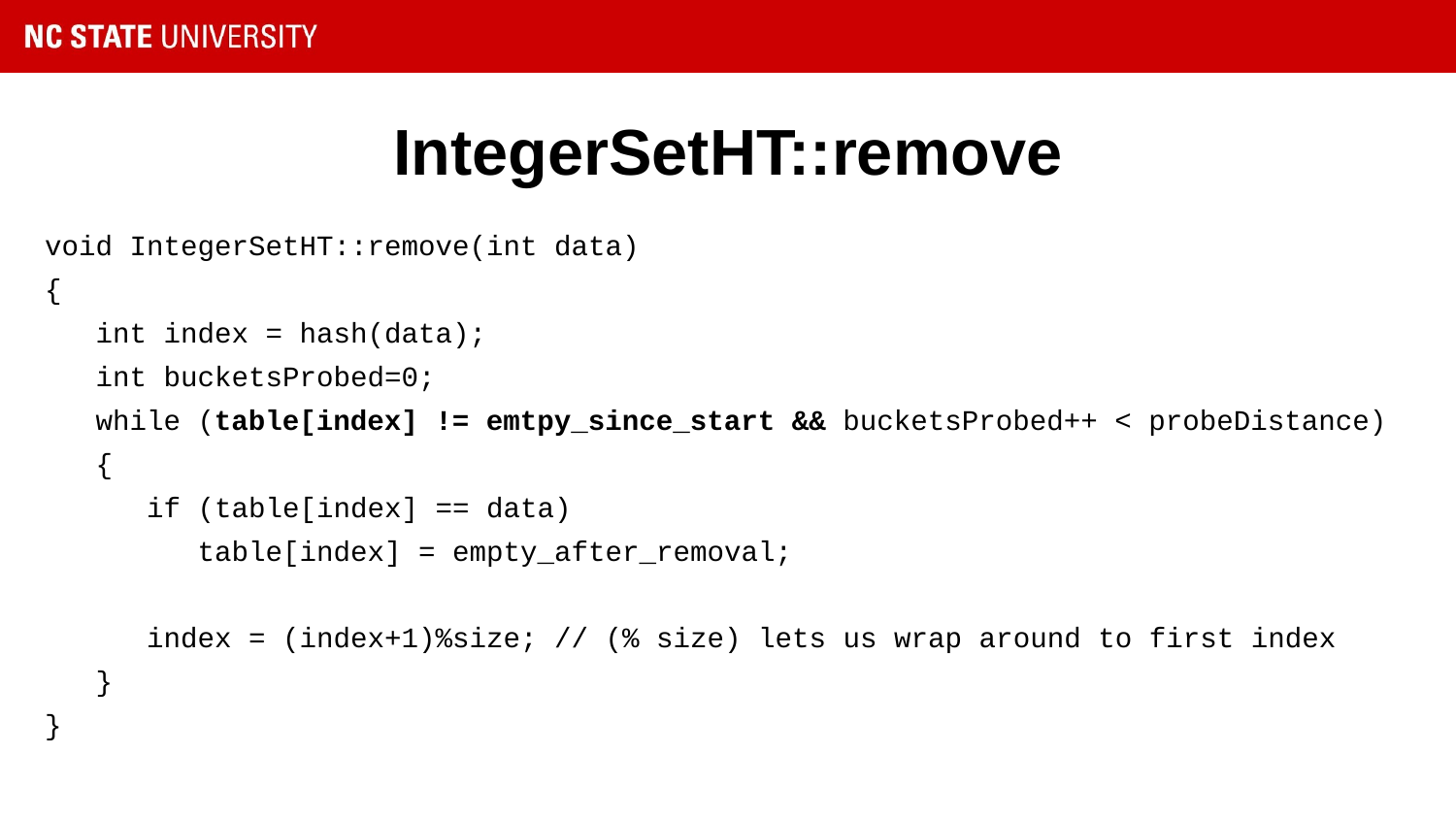

# IntegerSetHT::remove
void IntegerSetHT::remove(int data)
{
   int index = hash(data);
   int bucketsProbed=0;
   while (table[index] != emtpy_since_start && bucketsProbed++ < probeDistance)
   {
      if (table[index] == data)
         table[index] = empty_after_removal;

      index = (index+1)%size; // (% size) lets us wrap around to first index
   }
}